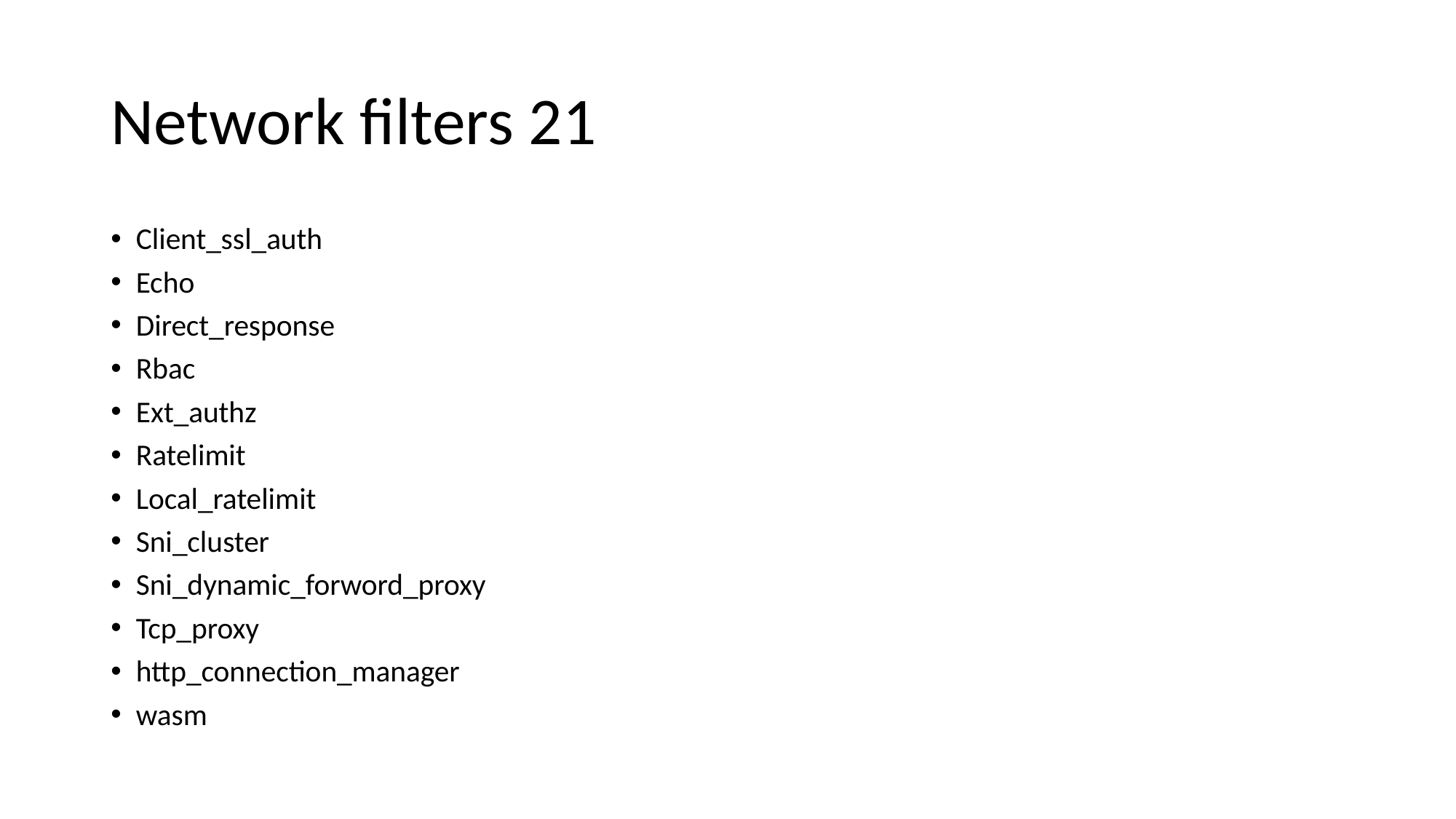

# Network filters 21
Client_ssl_auth
Echo
Direct_response
Rbac
Ext_authz
Ratelimit
Local_ratelimit
Sni_cluster
Sni_dynamic_forword_proxy
Tcp_proxy
http_connection_manager
wasm